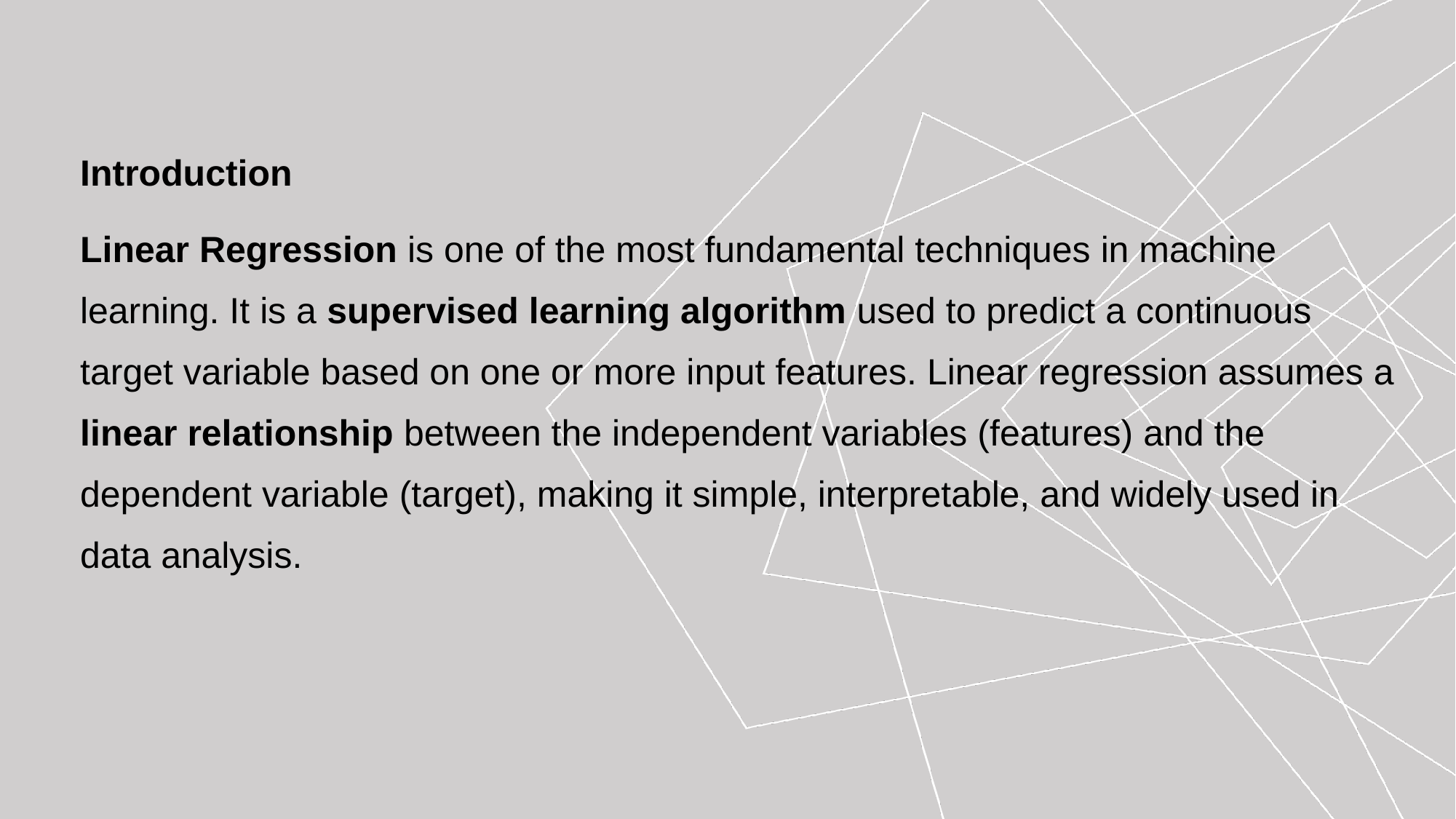

Introduction
Linear Regression is one of the most fundamental techniques in machine learning. It is a supervised learning algorithm used to predict a continuous target variable based on one or more input features. Linear regression assumes a linear relationship between the independent variables (features) and the dependent variable (target), making it simple, interpretable, and widely used in data analysis.